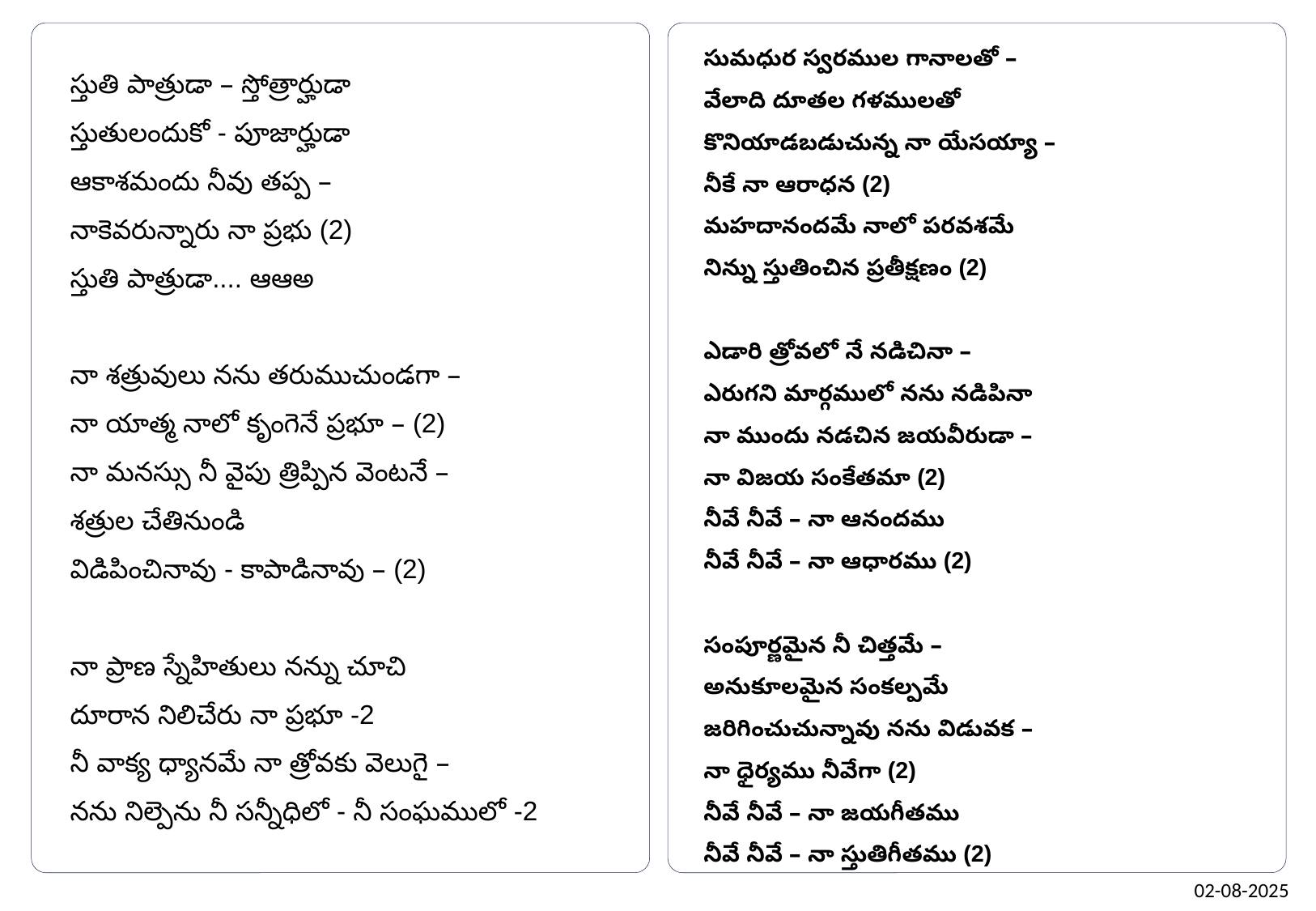

సుమధుర స్వరముల గానాలతో –
వేలాది దూతల గళములతో
కొనియాడబడుచున్న నా యేసయ్యా –
నీకే నా ఆరాధన (2)
మహదానందమే నాలో పరవశమే
నిన్ను స్తుతించిన ప్రతీక్షణం (2)

ఎడారి త్రోవలో నే నడిచినా –
ఎరుగని మార్గములో నను నడిపినా
నా ముందు నడచిన జయవీరుడా –
నా విజయ సంకేతమా (2)
నీవే నీవే – నా ఆనందము
నీవే నీవే – నా ఆధారము (2)

సంపూర్ణమైన నీ చిత్తమే –
అనుకూలమైన సంకల్పమే
జరిగించుచున్నావు నను విడువక –
నా ధైర్యము నీవేగా (2)
నీవే నీవే – నా జయగీతము
నీవే నీవే – నా స్తుతిగీతము (2)
స్తుతి పాత్రుడా – స్తోత్రార్హుడా
స్తుతులందుకో - పూజార్హుడా
ఆకాశమందు నీవు తప్ప –
నాకెవరున్నారు నా ప్రభు (2)
స్తుతి పాత్రుడా.... ఆఆఅ

నా శత్రువులు నను తరుముచుండగా –
నా యాత్మ నాలో కృంగెనే ప్రభూ – (2)
నా మనస్సు నీ వైపు త్రిప్పిన వెంటనే –
శత్రుల చేతినుండి
విడిపించినావు - కాపాడినావు – (2)

నా ప్రాణ స్నేహితులు నన్ను చూచి
దూరాన నిలిచేరు నా ప్రభూ -2
నీ వాక్య ధ్యానమే నా త్రోవకు వెలుగై –
నను నిల్పెను నీ సన్నీధిలో - నీ సంఘములో -2